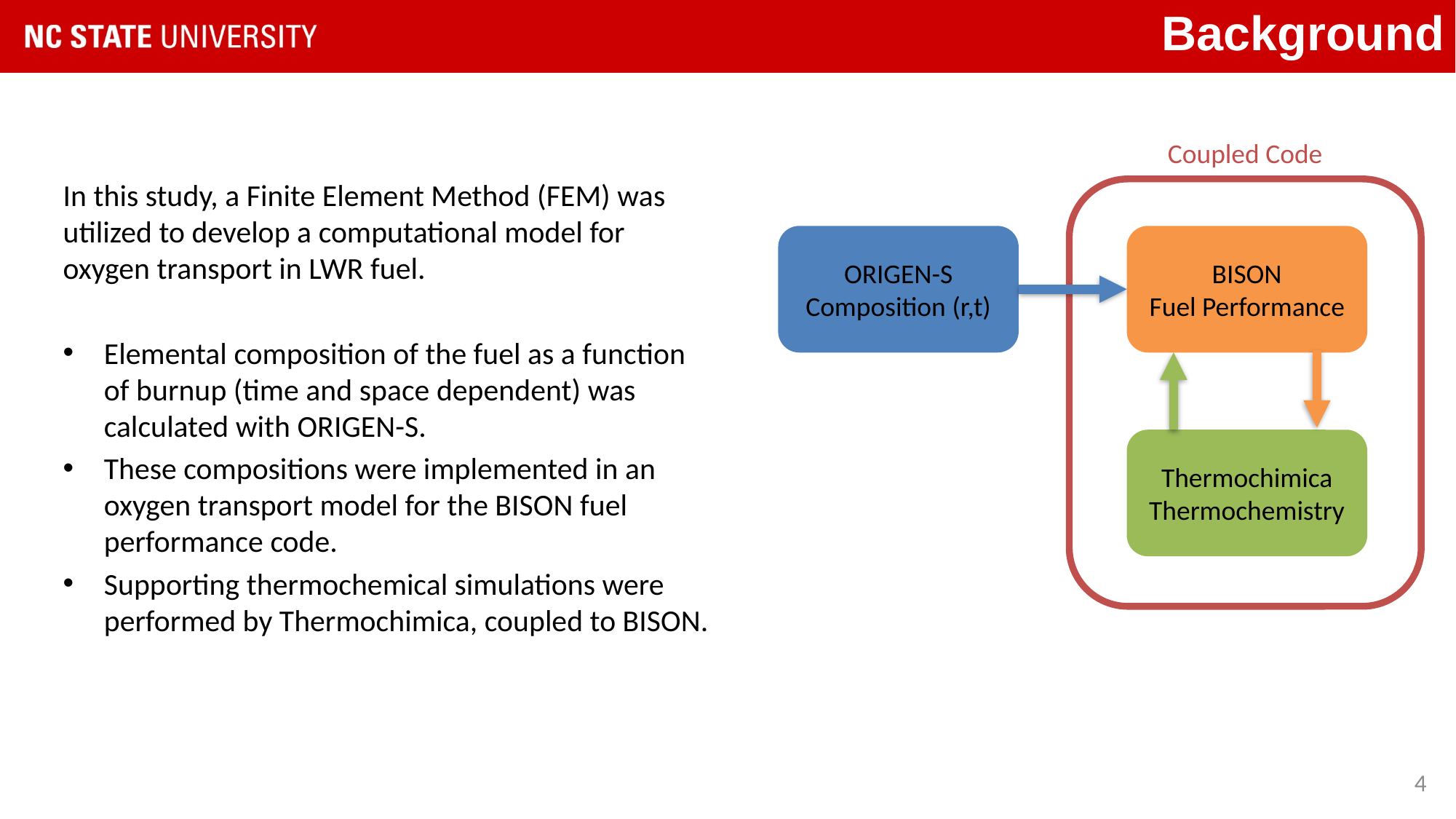

Background
Coupled Code
In this study, a Finite Element Method (FEM) was utilized to develop a computational model for oxygen transport in LWR fuel.

Elemental composition of the fuel as a function of burnup (time and space dependent) was calculated with ORIGEN-S.
These compositions were implemented in an oxygen transport model for the BISON fuel performance code.
Supporting thermochemical simulations were performed by Thermochimica, coupled to BISON.

ORIGEN-S
Composition (r,t)
BISON
Fuel Performance
Thermochimica
Thermochemistry
4